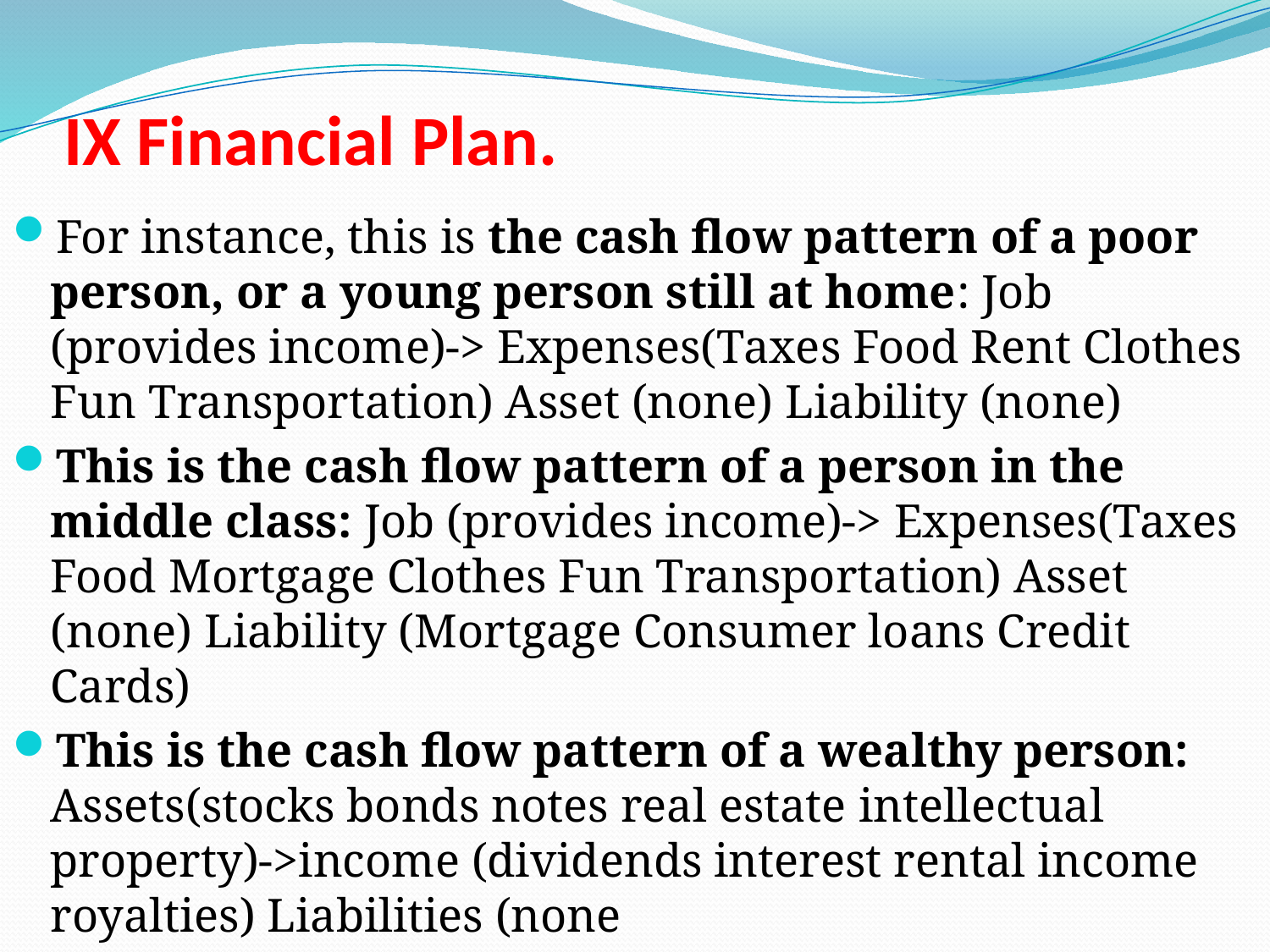

# IX Financial Plan.
For instance, this is the cash flow pattern of a poor person, or a young person still at home: Job (provides income)-> Expenses(Taxes Food Rent Clothes Fun Transportation) Asset (none) Liability (none)
This is the cash flow pattern of a person in the middle class: Job (provides income)-> Expenses(Taxes Food Mortgage Clothes Fun Transportation) Asset (none) Liability (Mortgage Consumer loans Credit Cards)
This is the cash flow pattern of a wealthy person: Assets(stocks bonds notes real estate intellectual property)->income (dividends interest rental income royalties) Liabilities (none